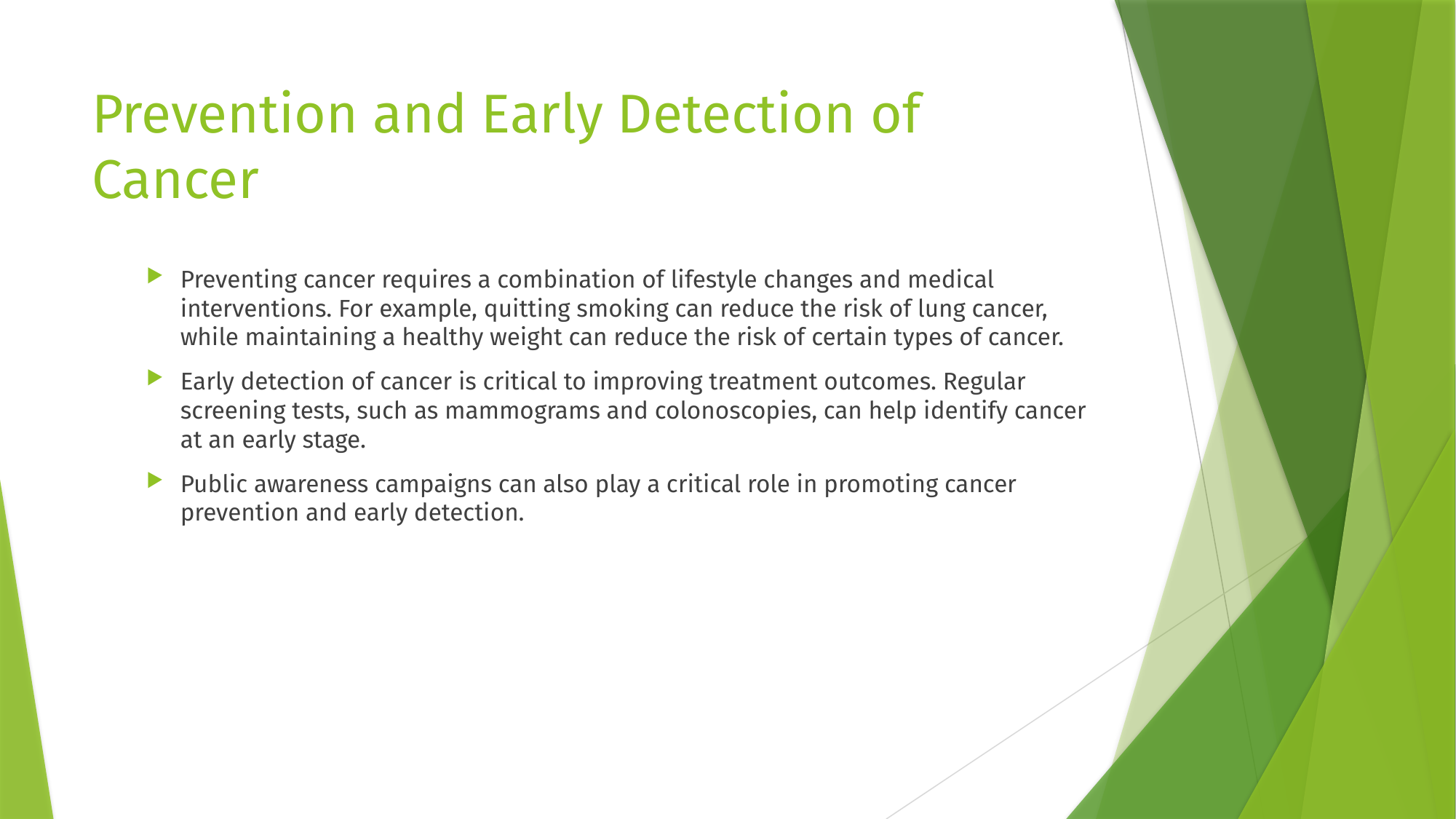

# Prevention and Early Detection of Cancer
Preventing cancer requires a combination of lifestyle changes and medical interventions. For example, quitting smoking can reduce the risk of lung cancer, while maintaining a healthy weight can reduce the risk of certain types of cancer.
Early detection of cancer is critical to improving treatment outcomes. Regular screening tests, such as mammograms and colonoscopies, can help identify cancer at an early stage.
Public awareness campaigns can also play a critical role in promoting cancer prevention and early detection.